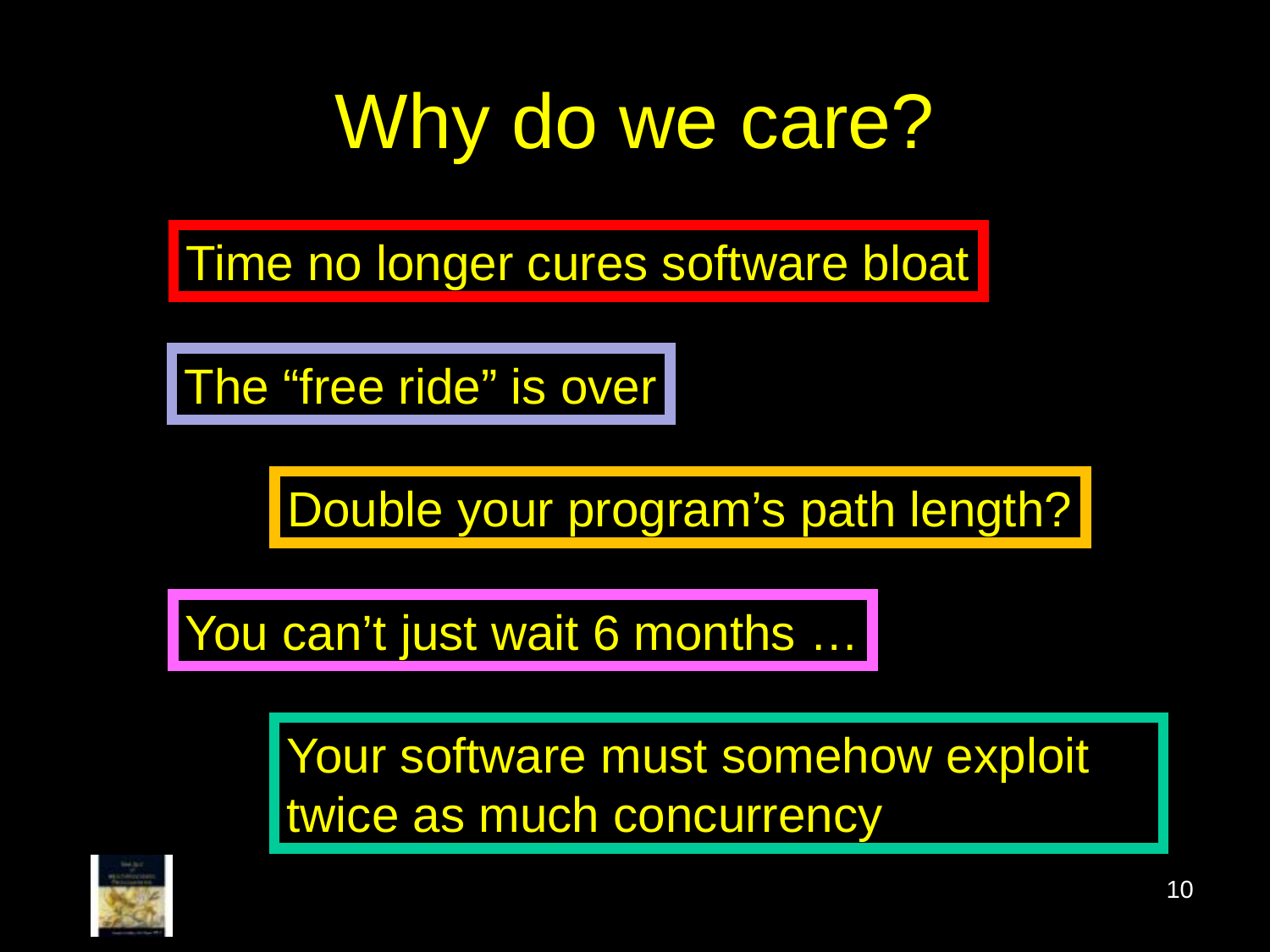

# Why do we care?
Time no longer cures software bloat
The “free ride” is over
Double your program’s path length?
You can’t just wait 6 months …
Your software must somehow exploit twice as much concurrency
10